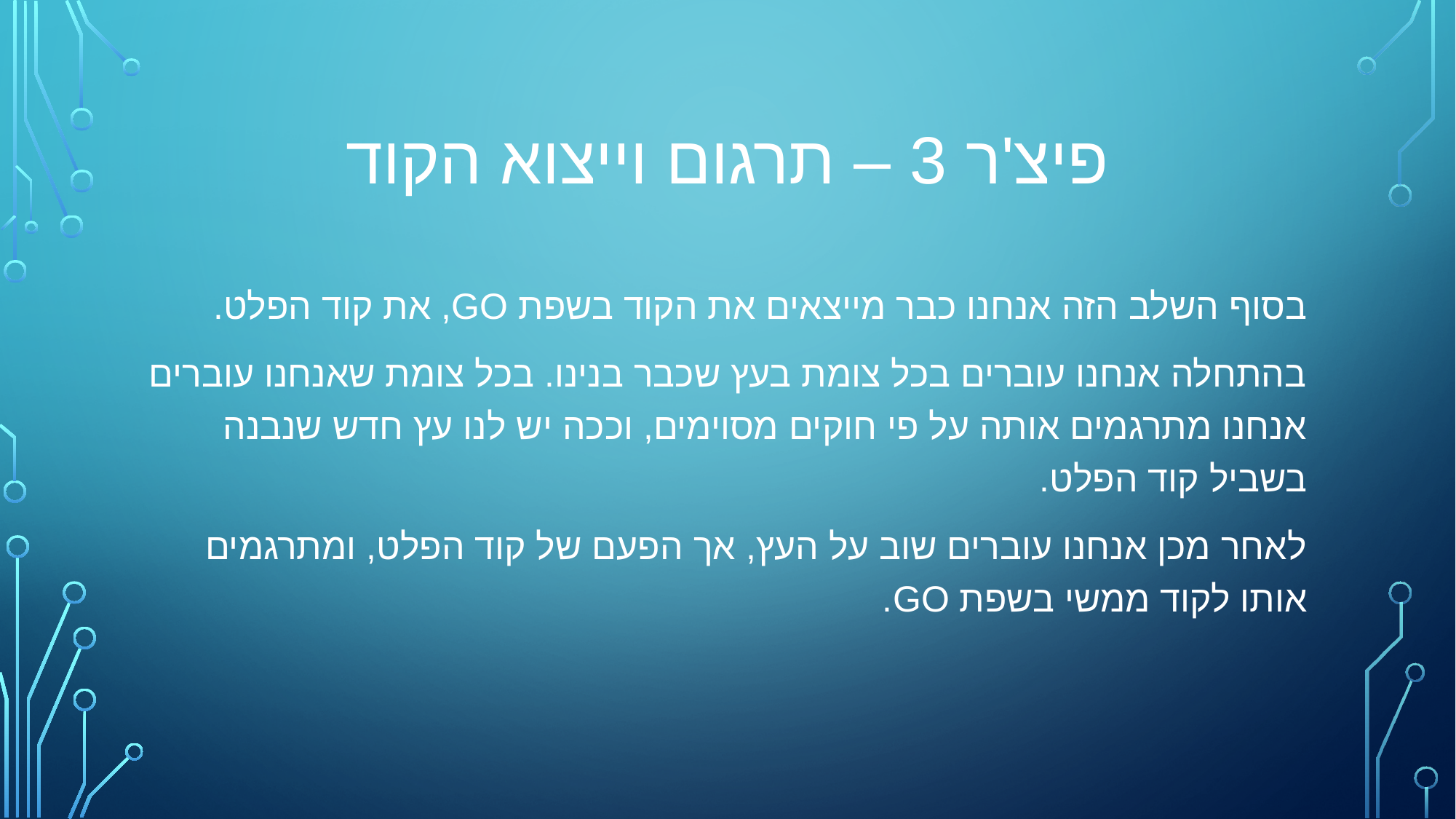

# פיצ'ר 3 – תרגום וייצוא הקוד
בסוף השלב הזה אנחנו כבר מייצאים את הקוד בשפת GO, את קוד הפלט.
בהתחלה אנחנו עוברים בכל צומת בעץ שכבר בנינו. בכל צומת שאנחנו עוברים אנחנו מתרגמים אותה על פי חוקים מסוימים, וככה יש לנו עץ חדש שנבנה בשביל קוד הפלט.
לאחר מכן אנחנו עוברים שוב על העץ, אך הפעם של קוד הפלט, ומתרגמים אותו לקוד ממשי בשפת GO.